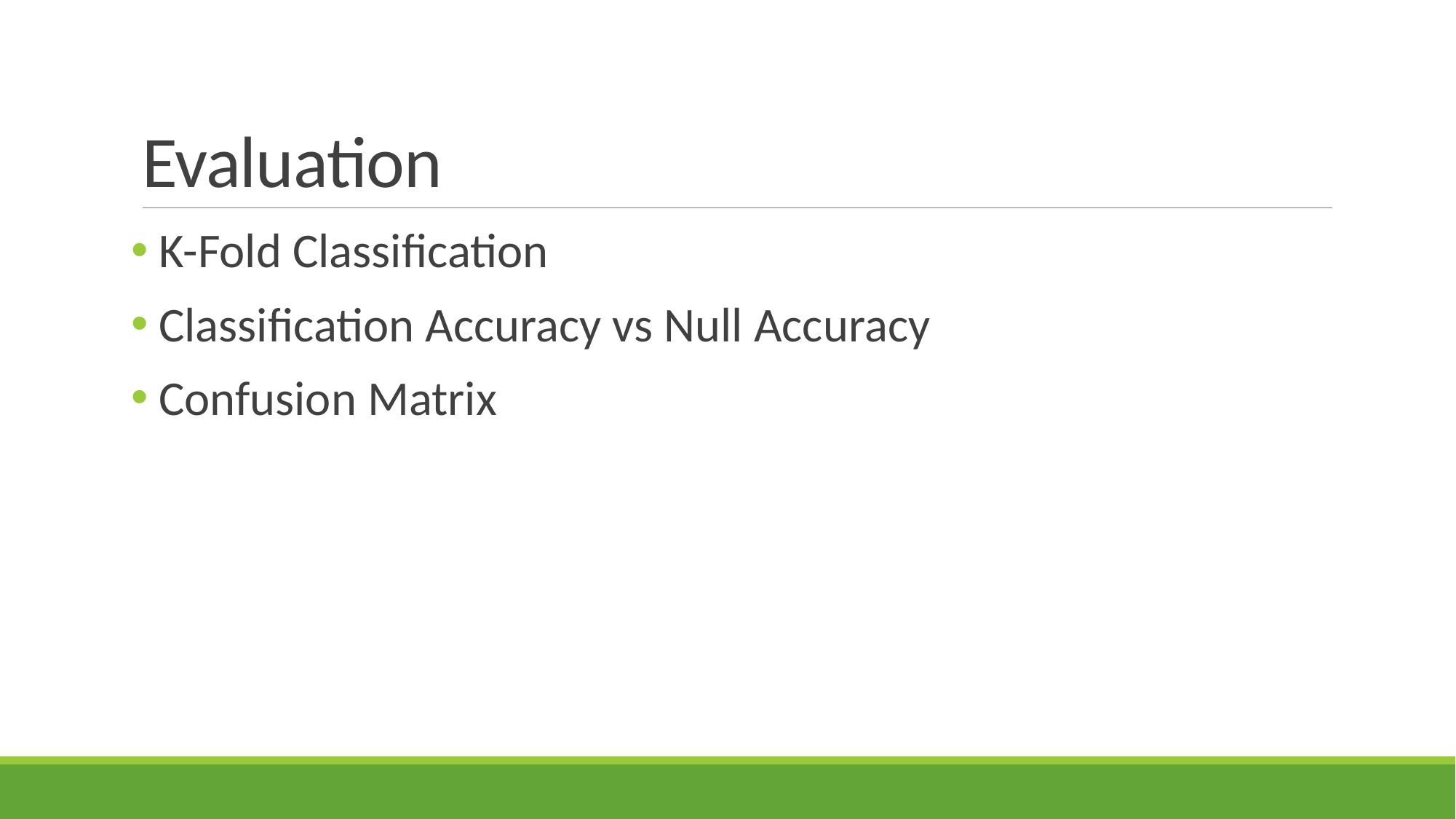

# Evaluation
 K-Fold Classification
 Classification Accuracy vs Null Accuracy
 Confusion Matrix